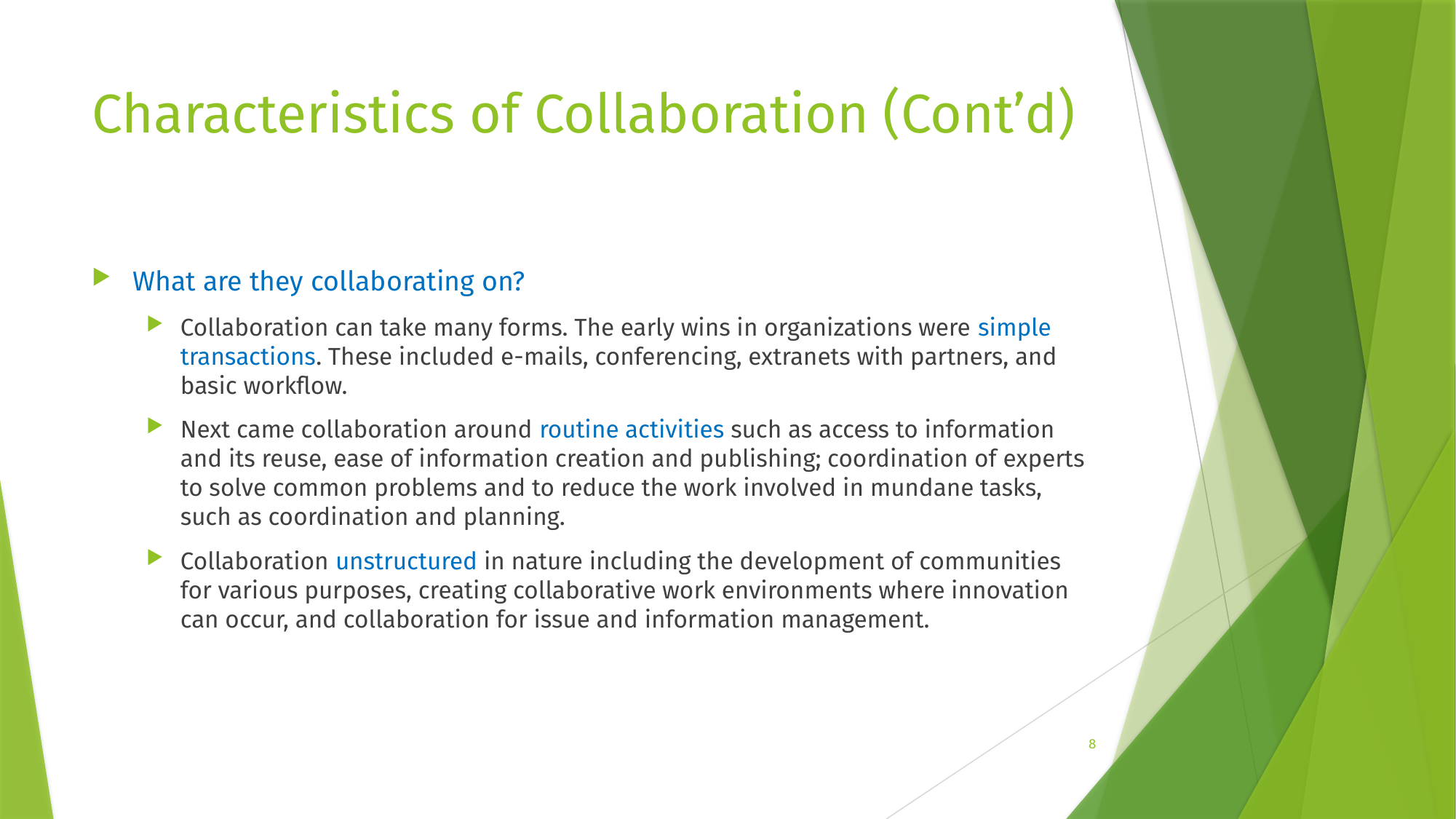

# Characteristics of Collaboration (Cont’d)
What are they collaborating on?
Collaboration can take many forms. The early wins in organizations were simple transactions. These included e-mails, conferencing, extranets with partners, and basic workflow.
Next came collaboration around routine activities such as access to information and its reuse, ease of information creation and publishing; coordination of experts to solve common problems and to reduce the work involved in mundane tasks, such as coordination and planning.
Collaboration unstructured in nature including the development of communities for various purposes, creating collaborative work environments where innovation can occur, and collaboration for issue and information management.
8